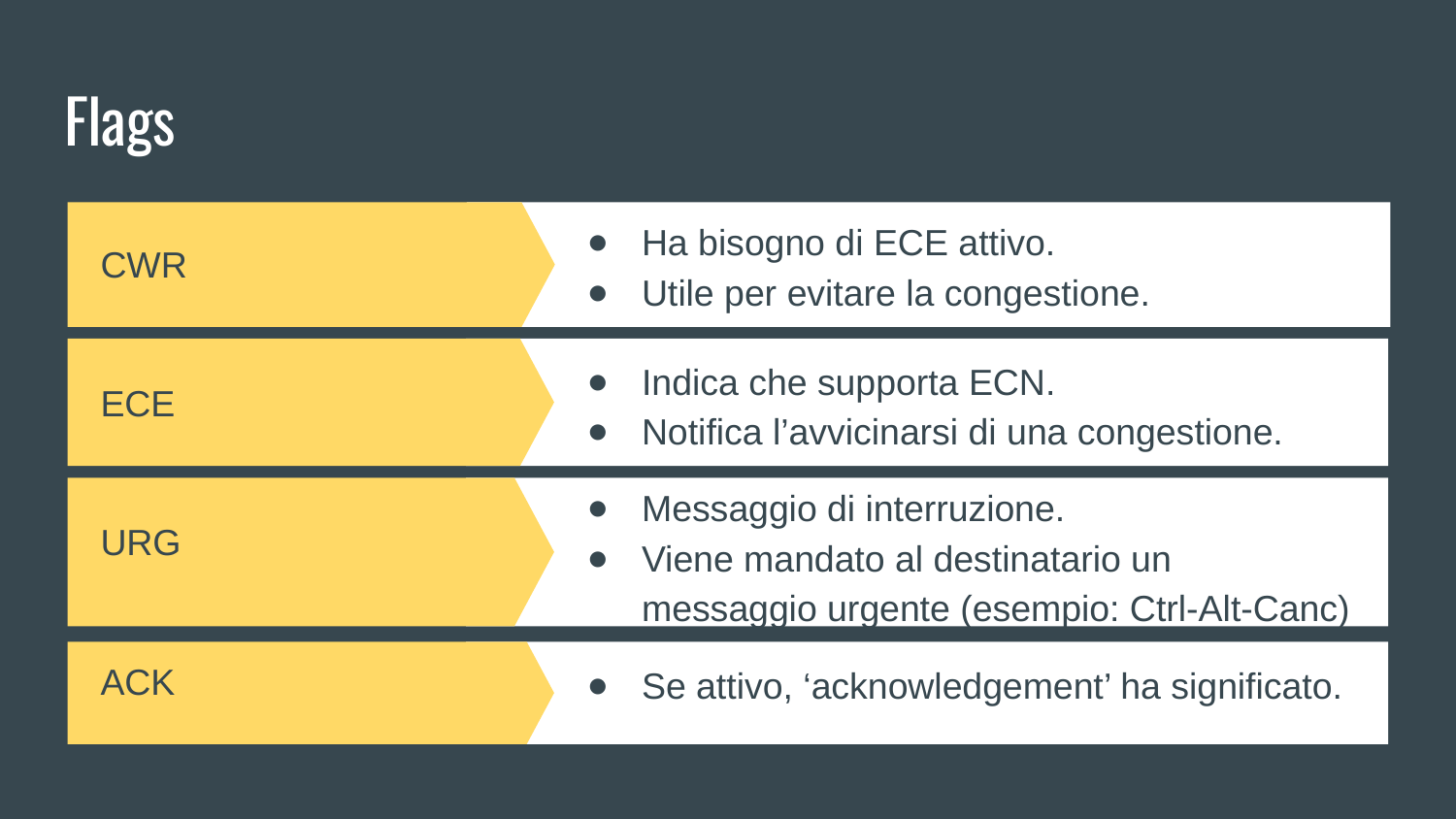

# Flags
Ha bisogno di ECE attivo.
Utile per evitare la congestione.
CWR

ECE
Indica che supporta ECN.
Notifica l’avvicinarsi di una congestione.
URG

Messaggio di interruzione.
Viene mandato al destinatario un messaggio urgente (esempio: Ctrl-Alt-Canc)
ACK
Se attivo, ‘acknowledgement’ ha significato.